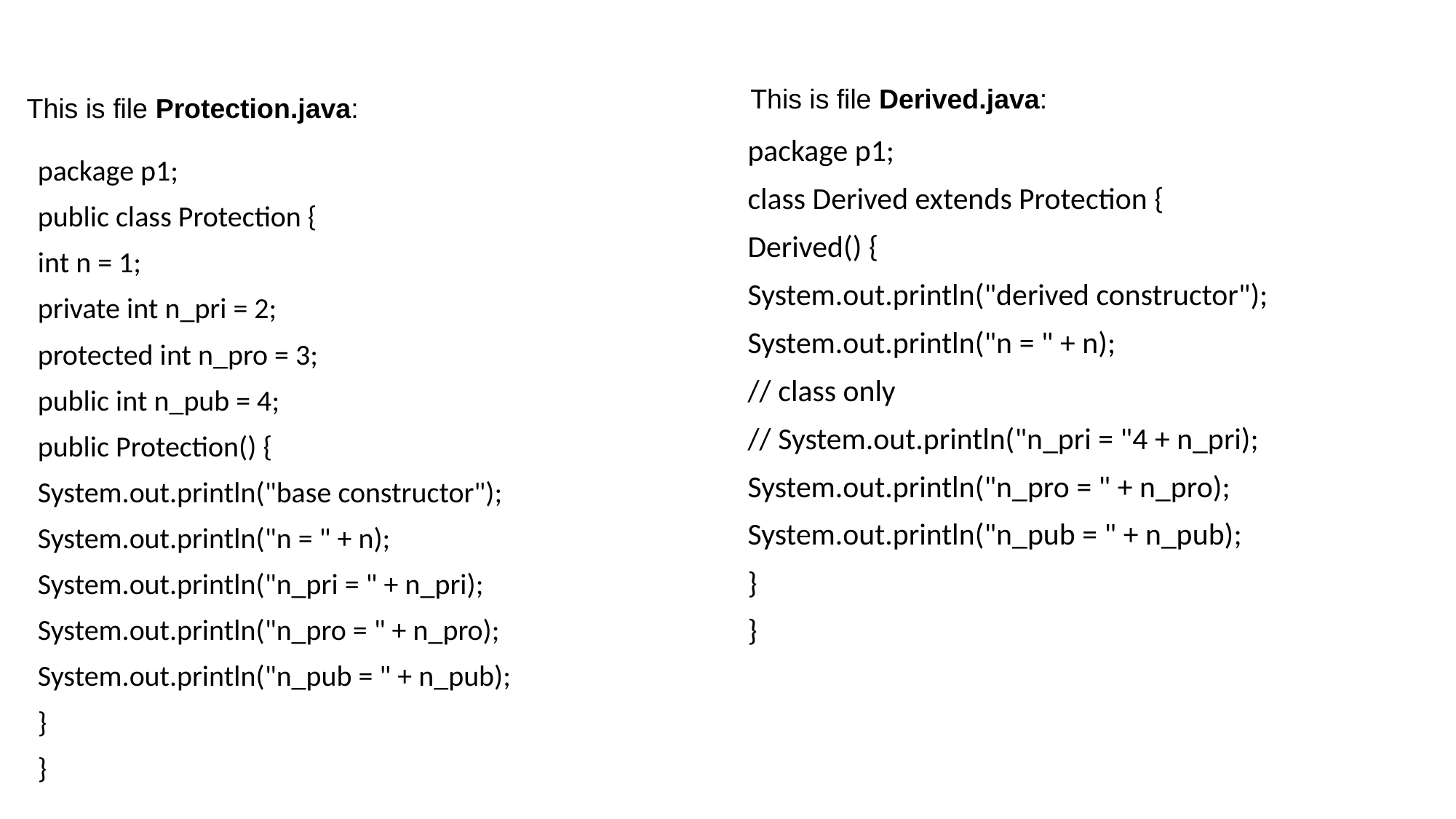

This is file Protection.java:
This is file Derived.java:
package p1;
class Derived extends Protection {
Derived() {
System.out.println("derived constructor");
System.out.println("n = " + n);
// class only
// System.out.println("n_pri = "4 + n_pri);
System.out.println("n_pro = " + n_pro);
System.out.println("n_pub = " + n_pub);
}
}
package p1;
public class Protection {
int n = 1;
private int n_pri = 2;
protected int n_pro = 3;
public int n_pub = 4;
public Protection() {
System.out.println("base constructor");
System.out.println("n = " + n);
System.out.println("n_pri = " + n_pri);
System.out.println("n_pro = " + n_pro);
System.out.println("n_pub = " + n_pub);
}
}